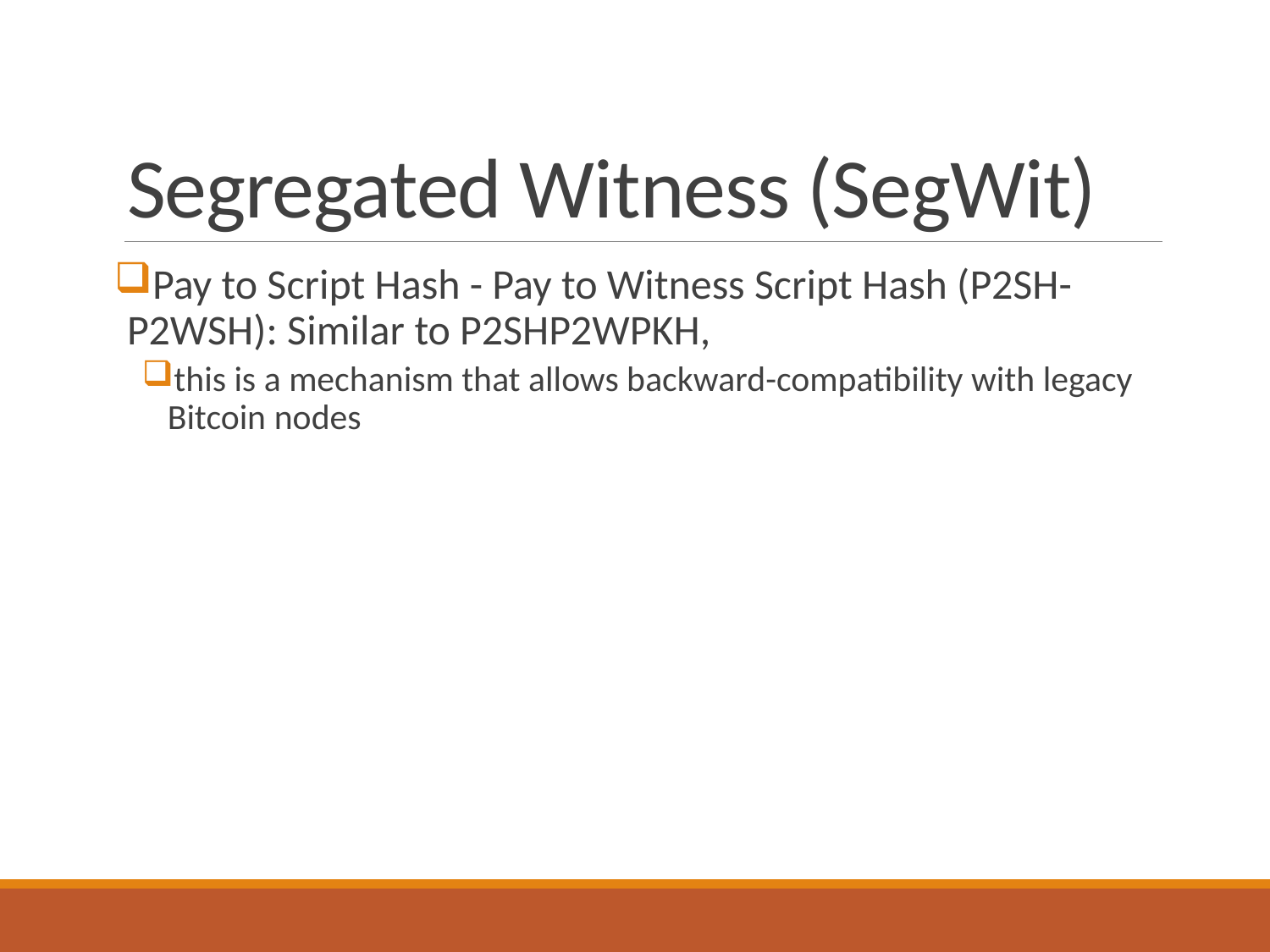

# Segregated Witness (SegWit)
Pay to Script Hash - Pay to Witness Script Hash (P2SH-P2WSH): Similar to P2SHP2WPKH,
this is a mechanism that allows backward-compatibility with legacy Bitcoin nodes